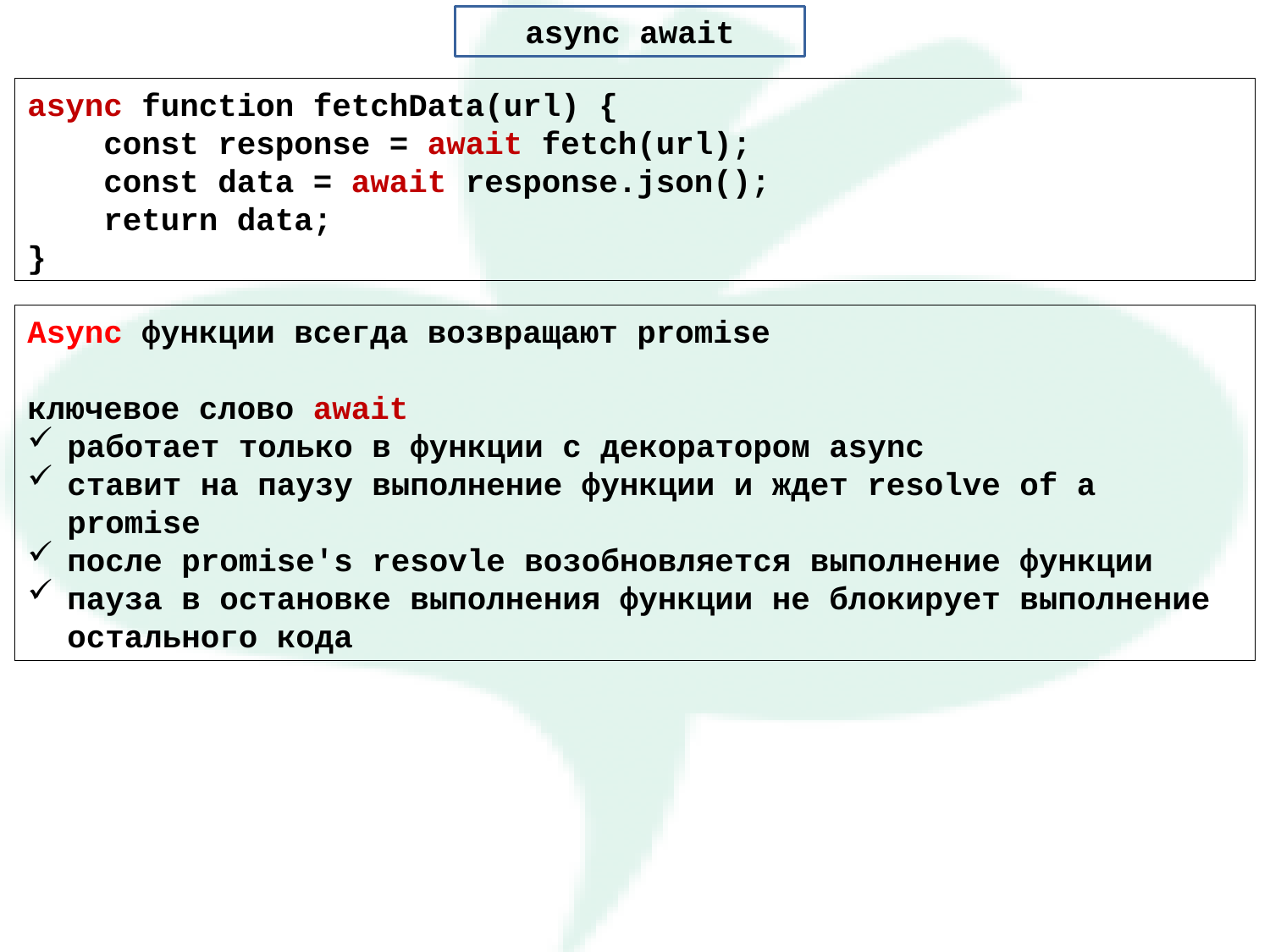

async await
async function fetchData(url) {
    const response = await fetch(url);
    const data = await response.json();
    return data;
}
Async функции всегда возвращают promise

ключевое слово await
работает только в функции с декоратором async
ставит на паузу выполнение функции и ждет resolve of a promise
после promise's resovle возобновляется выполнение функции
пауза в остановке выполнения функции не блокирует выполнение остального кода